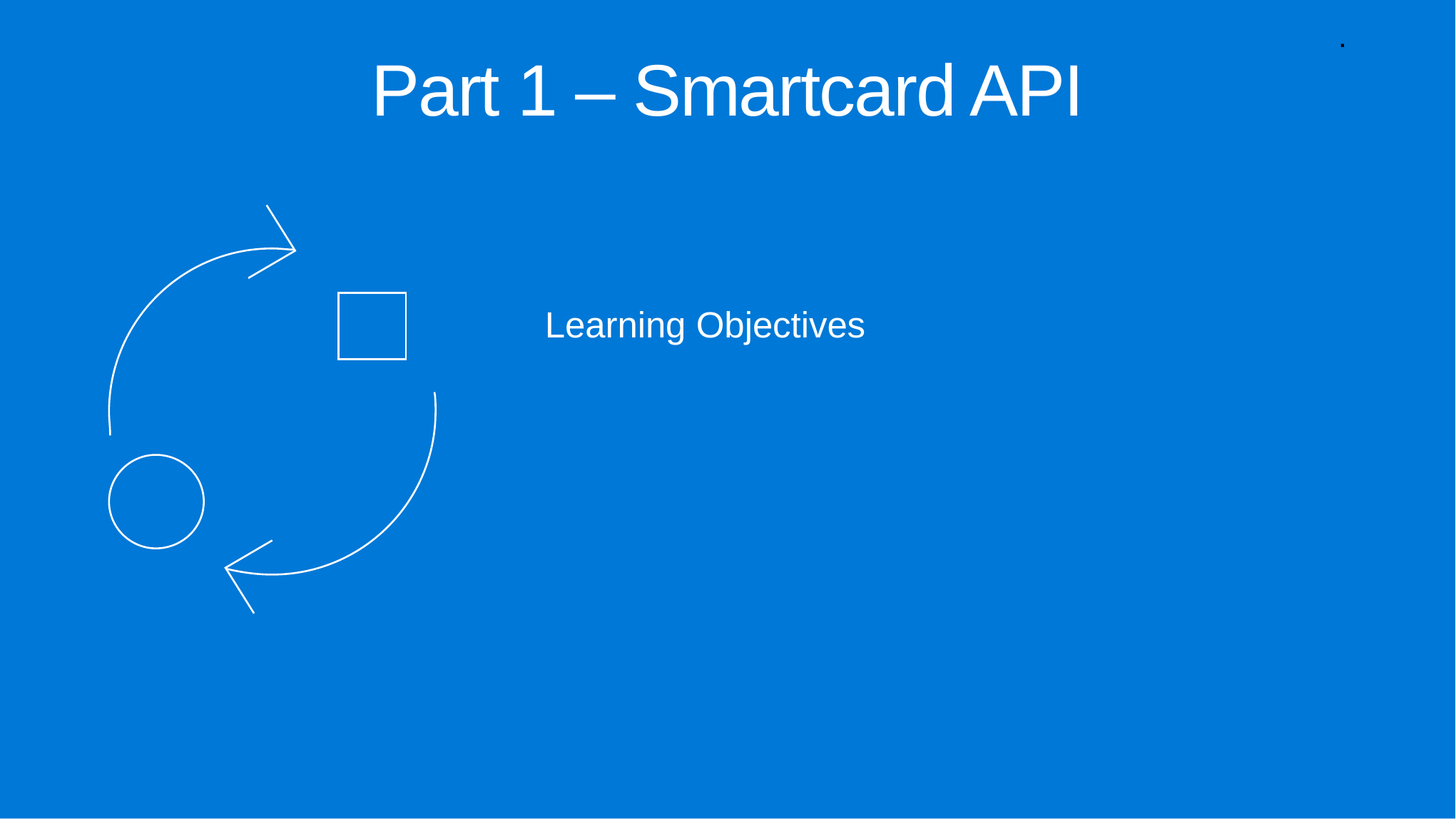

.
Part 1 – Smartcard API

Learning Objectives